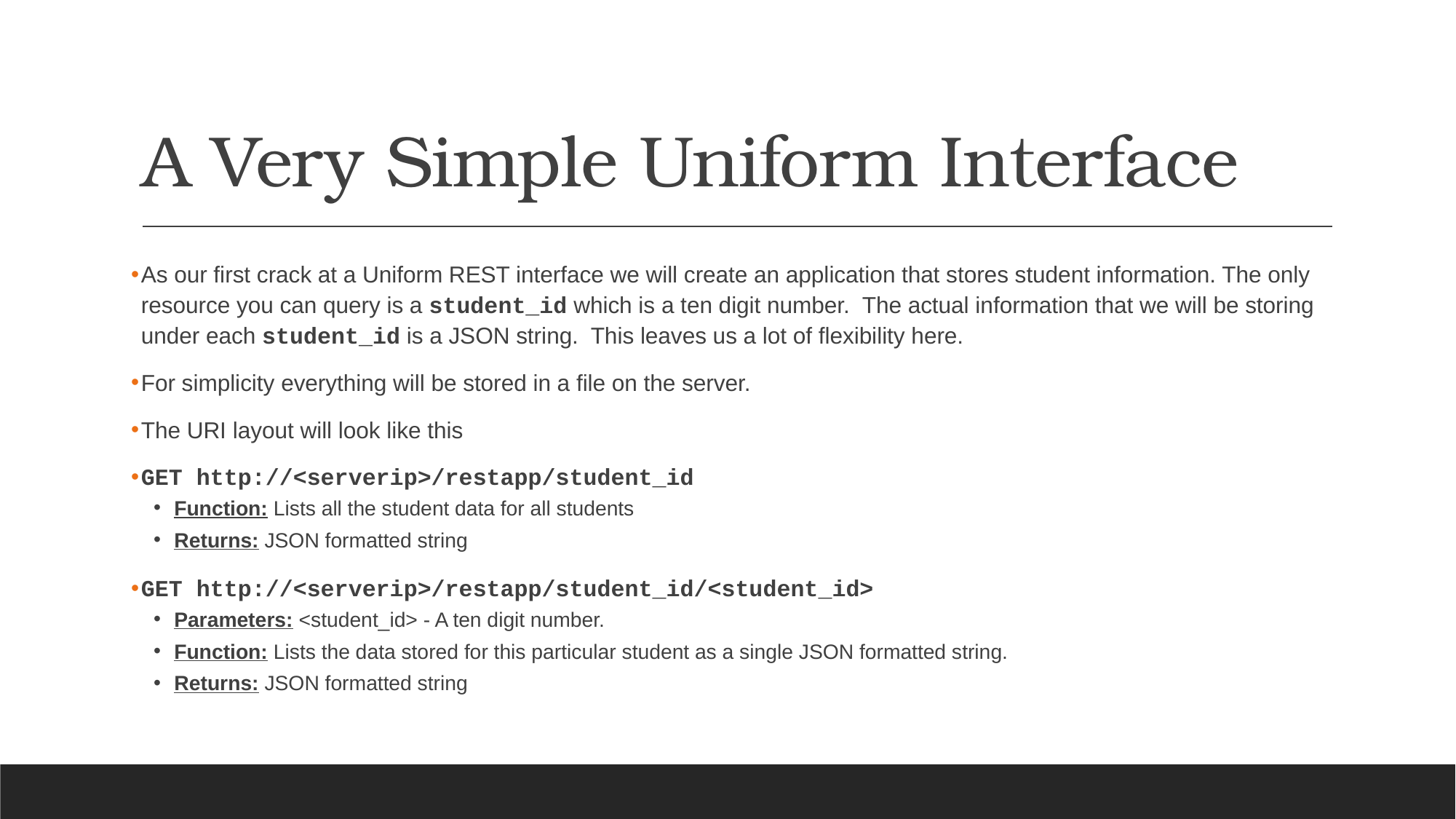

# A Very Simple Uniform Interface
As our first crack at a Uniform REST interface we will create an application that stores student information. The only resource you can query is a student_id which is a ten digit number.  The actual information that we will be storing under each student_id is a JSON string.  This leaves us a lot of flexibility here.
For simplicity everything will be stored in a file on the server.
The URI layout will look like this
GET http://<serverip>/restapp/student_id
Function: Lists all the student data for all students
Returns: JSON formatted string
GET http://<serverip>/restapp/student_id/<student_id>
Parameters: <student_id> - A ten digit number.
Function: Lists the data stored for this particular student as a single JSON formatted string.
Returns: JSON formatted string